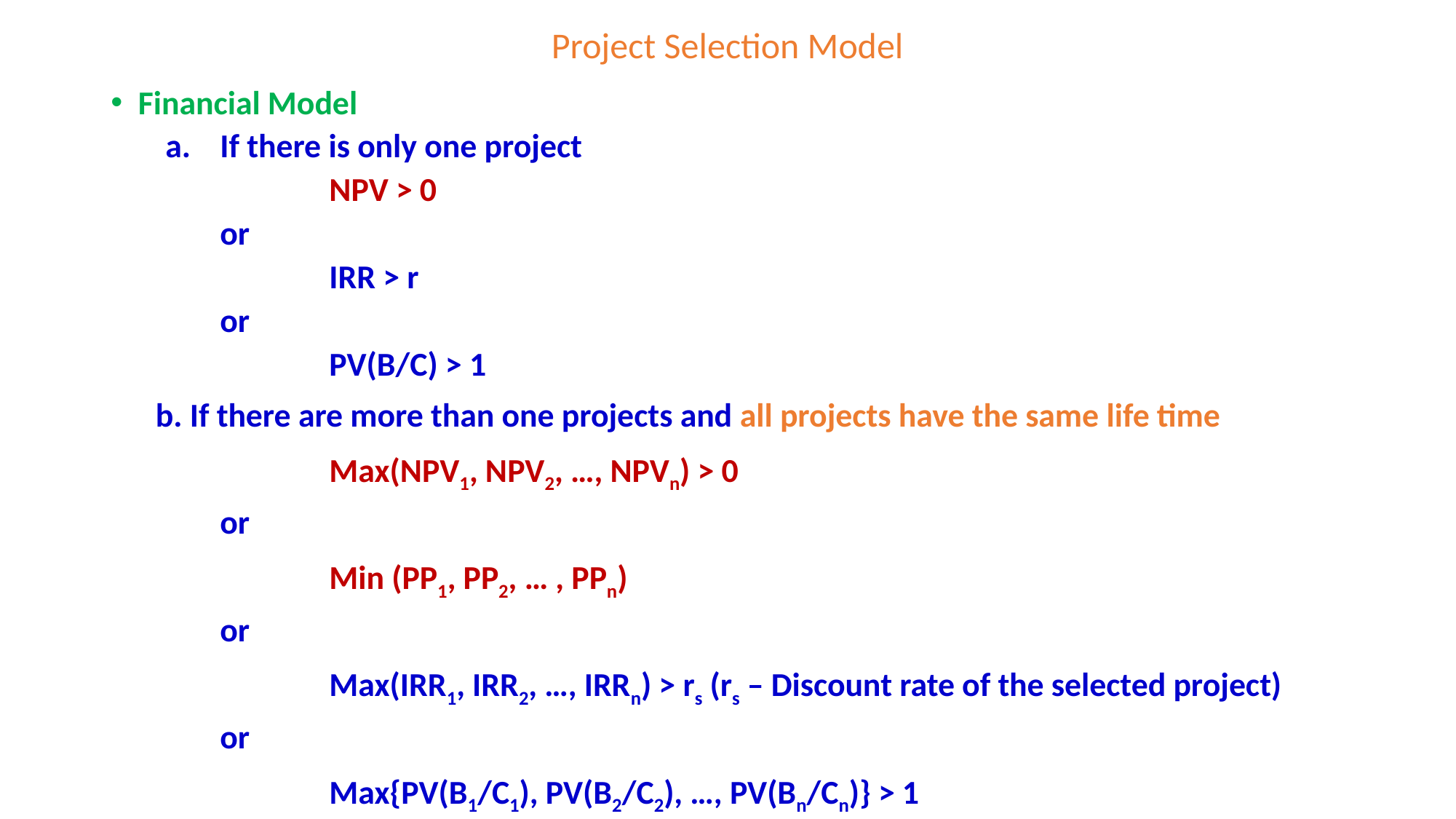

# Project Selection Model
Financial Model
If there is only one project
	NPV > 0
or
	IRR > r
or
	PV(B/C) > 1
      b. If there are more than one projects and all projects have the same life time
		Max(NPV1, NPV2, …, NPVn) > 0
	or
		Min (PP1, PP2, … , PPn)
	or
		Max(IRR1, IRR2, …, IRRn) > rs (rs – Discount rate of the selected project)
	or
		Max{PV(B1/C1), PV(B2/C2), …, PV(Bn/Cn)} > 1